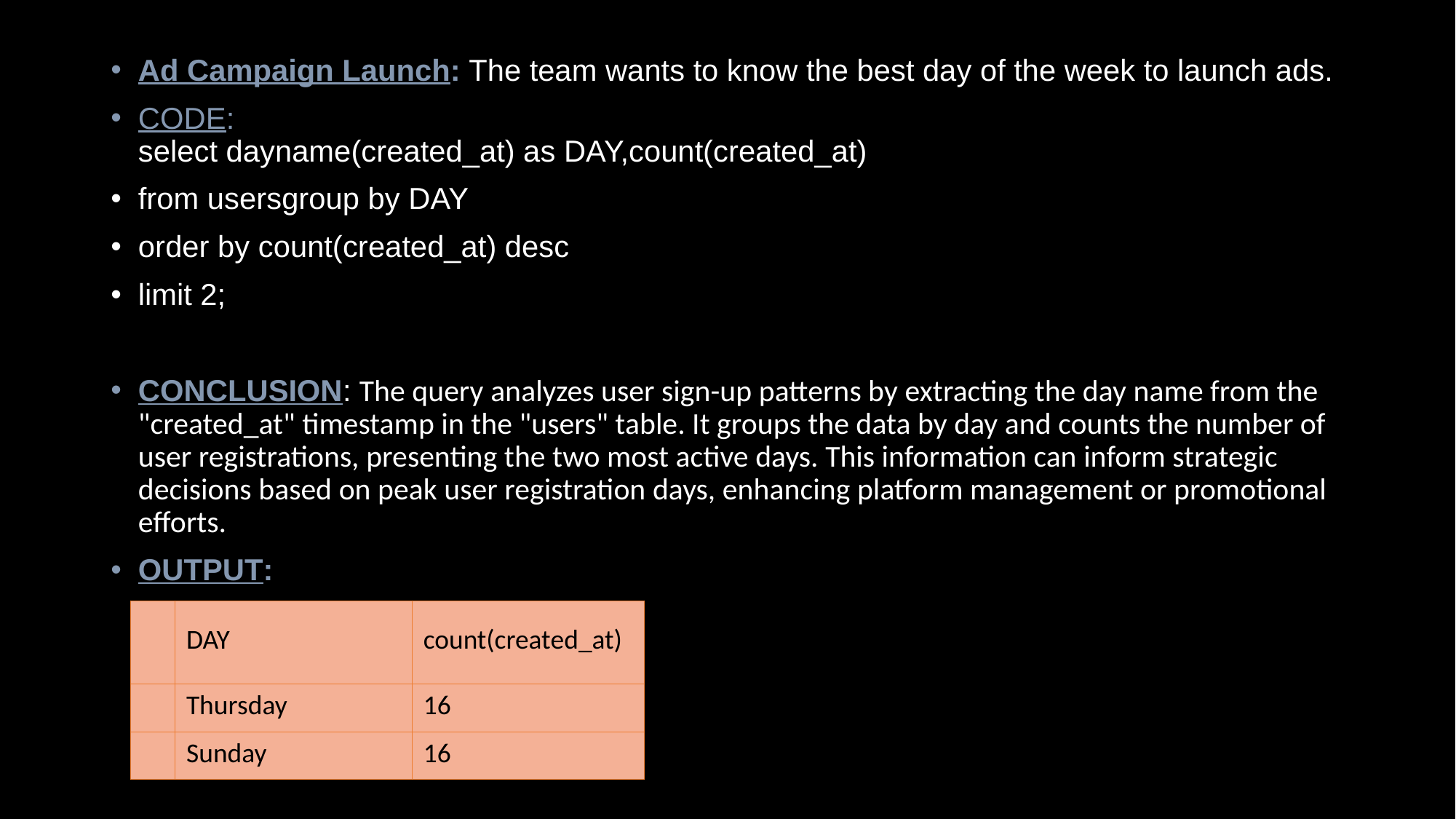

Ad Campaign Launch: The team wants to know the best day of the week to launch ads.
CODE:
select dayname(created_at) as DAY,count(created_at)
from usersgroup by DAY
order by count(created_at) desc
limit 2;

CONCLUSION: The query analyzes user sign-up patterns by extracting the day name from the "created_at" timestamp in the "users" table. It groups the data by day and counts the number of user registrations, presenting the two most active days. This information can inform strategic decisions based on peak user registration days, enhancing platform management or promotional efforts.
OUTPUT:
|  | DAY | count(created\_at) |
| --- | --- | --- |
|  | Thursday | 16 |
|  | Sunday | 16 |